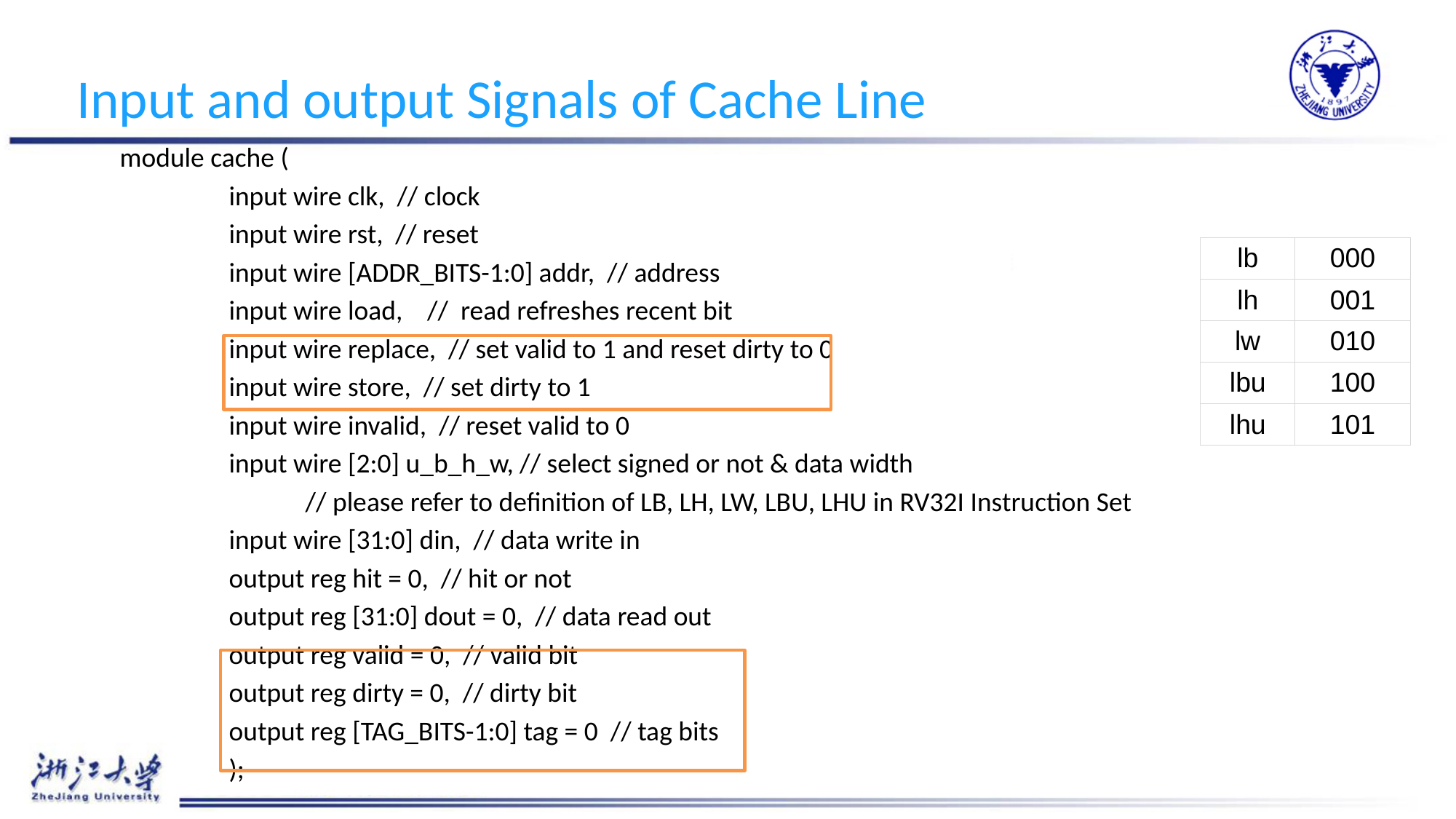

# Input and output Signals of Cache Line
module cache (
	input wire clk,  // clock
	input wire rst,  // reset
	input wire [ADDR_BITS-1:0] addr,  // address
   	input wire load,    //  read refreshes recent bit
	input wire replace,  // set valid to 1 and reset dirty to 0
	input wire store,  // set dirty to 1
	input wire invalid,  // reset valid to 0
   	input wire [2:0] u_b_h_w, // select signed or not & data width
                              // please refer to definition of LB, LH, LW, LBU, LHU in RV32I Instruction Set
	input wire [31:0] din,  // data write in
	output reg hit = 0,  // hit or not
	output reg [31:0] dout = 0,  // data read out
	output reg valid = 0,  // valid bit
	output reg dirty = 0,  // dirty bit
	output reg [TAG_BITS-1:0] tag = 0  // tag bits
	);
| lb | 000 |
| --- | --- |
| lh | 001 |
| lw | 010 |
| lbu | 100 |
| lhu | 101 |